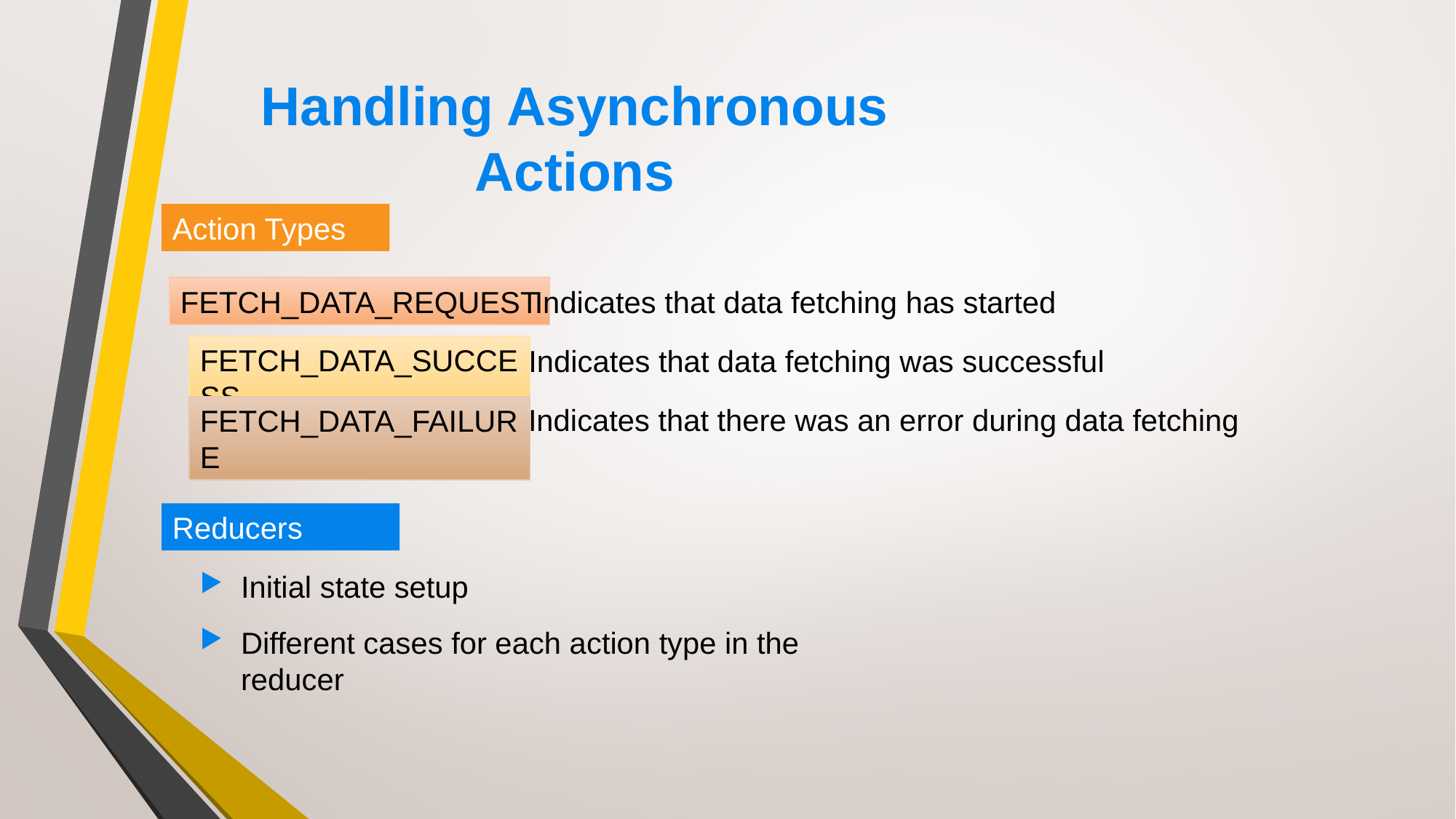

# Handling Asynchronous Actions
Action Types
FETCH_DATA_REQUEST
Indicates that data fetching has started
FETCH_DATA_SUCCESS
Indicates that data fetching was successful
Indicates that there was an error during data fetching
FETCH_DATA_FAILURE
Reducers
Initial state setup
Different cases for each action type in the reducer